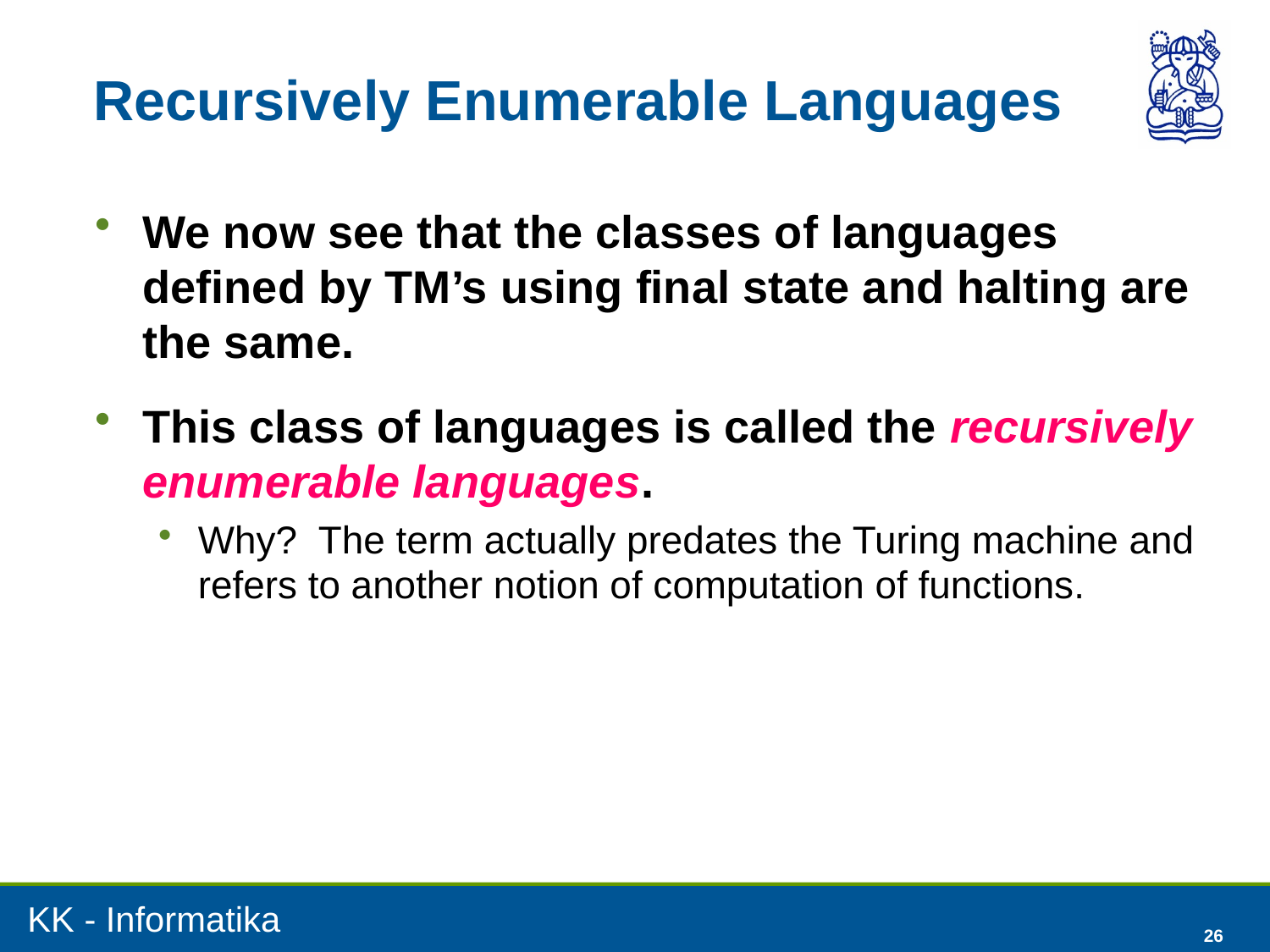

26
# Recursively Enumerable Languages
We now see that the classes of languages defined by TM’s using final state and halting are the same.
This class of languages is called the recursively enumerable languages.
Why?  The term actually predates the Turing machine and refers to another notion of computation of functions.